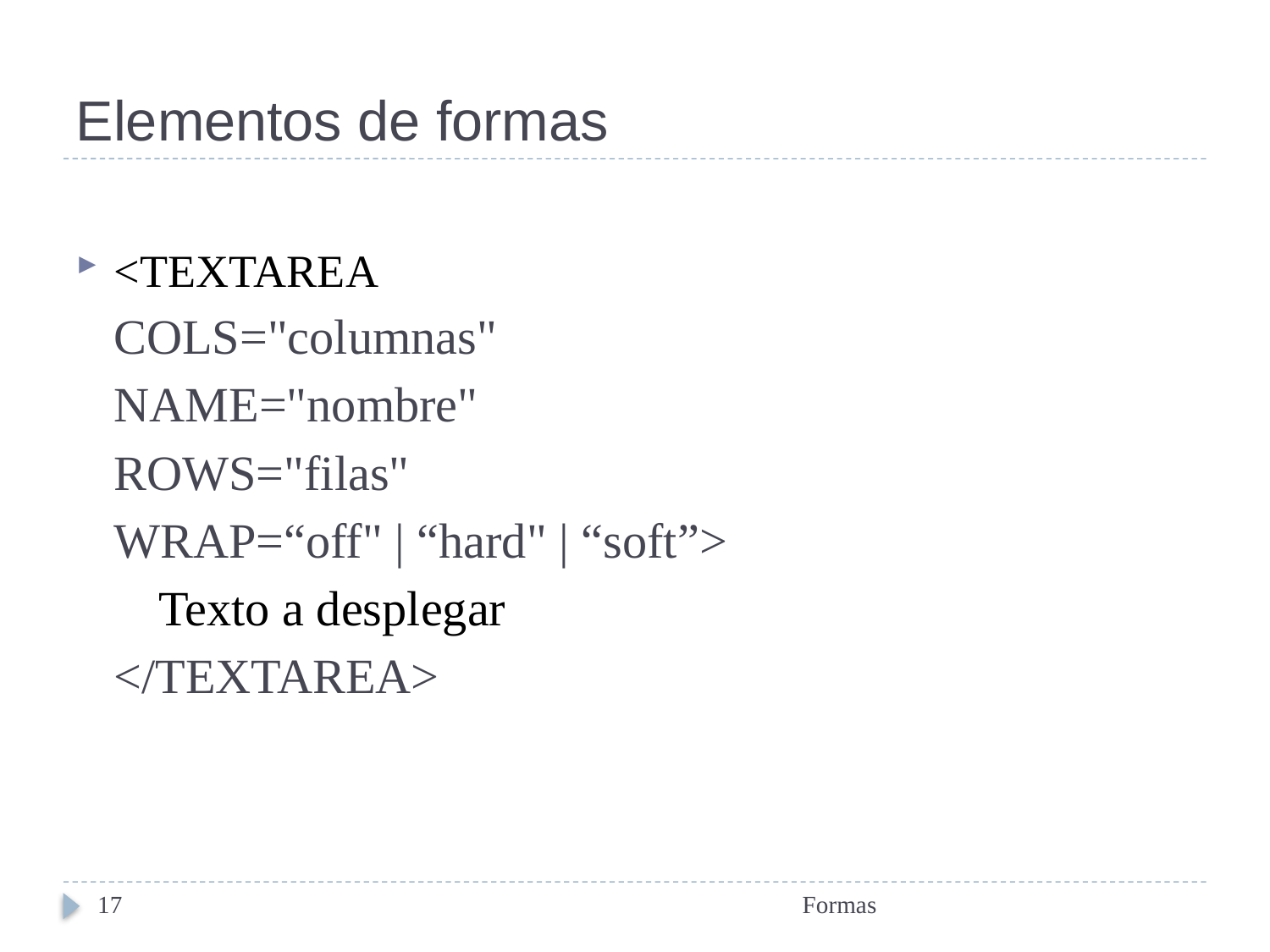

# Elementos de formas

<TEXTAREA
COLS="columnas"
NAME="nombre"
ROWS="filas"
WRAP=“off" | “hard" | “soft”>
Texto a desplegar
</TEXTAREA>

17
Formas